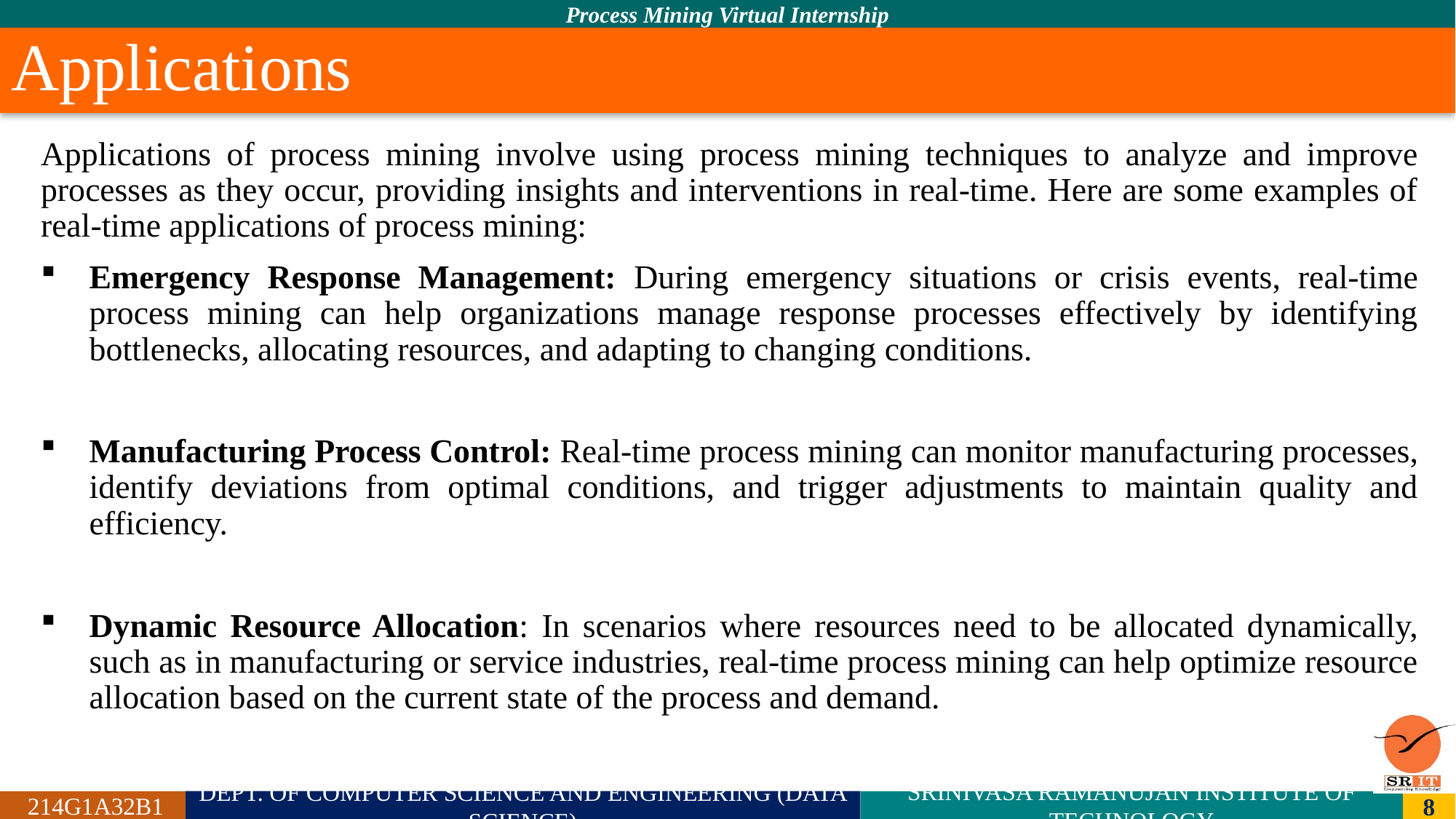

# Applications
Applications of process mining involve using process mining techniques to analyze and improve processes as they occur, providing insights and interventions in real-time. Here are some examples of real-time applications of process mining:
Emergency Response Management: During emergency situations or crisis events, real-time process mining can help organizations manage response processes effectively by identifying bottlenecks, allocating resources, and adapting to changing conditions.

Manufacturing Process Control: Real-time process mining can monitor manufacturing processes, identify deviations from optimal conditions, and trigger adjustments to maintain quality and efficiency.

Dynamic Resource Allocation: In scenarios where resources need to be allocated dynamically, such as in manufacturing or service industries, real-time process mining can help optimize resource allocation based on the current state of the process and demand.